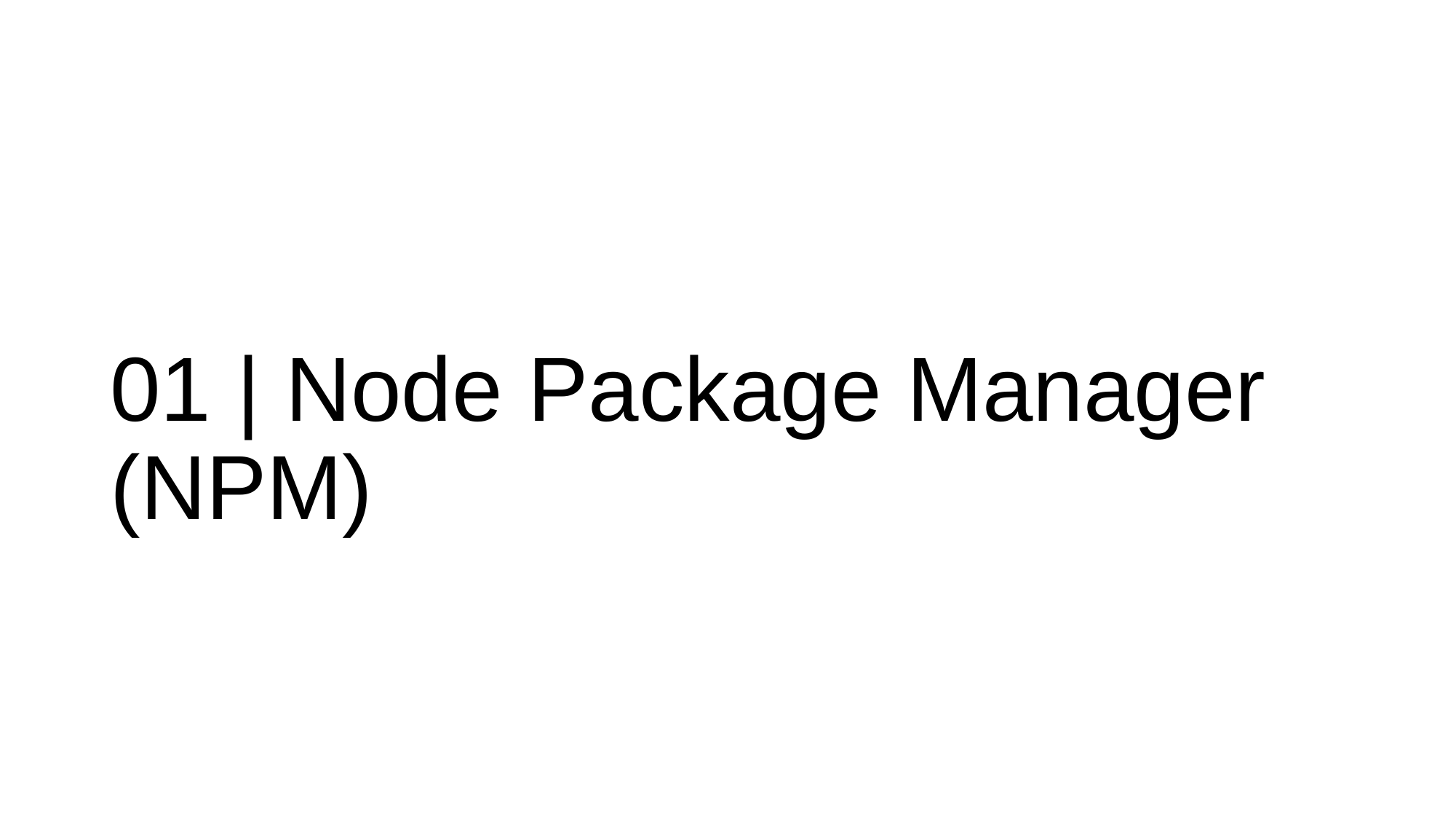

# 01 | Node Package Manager (NPM)